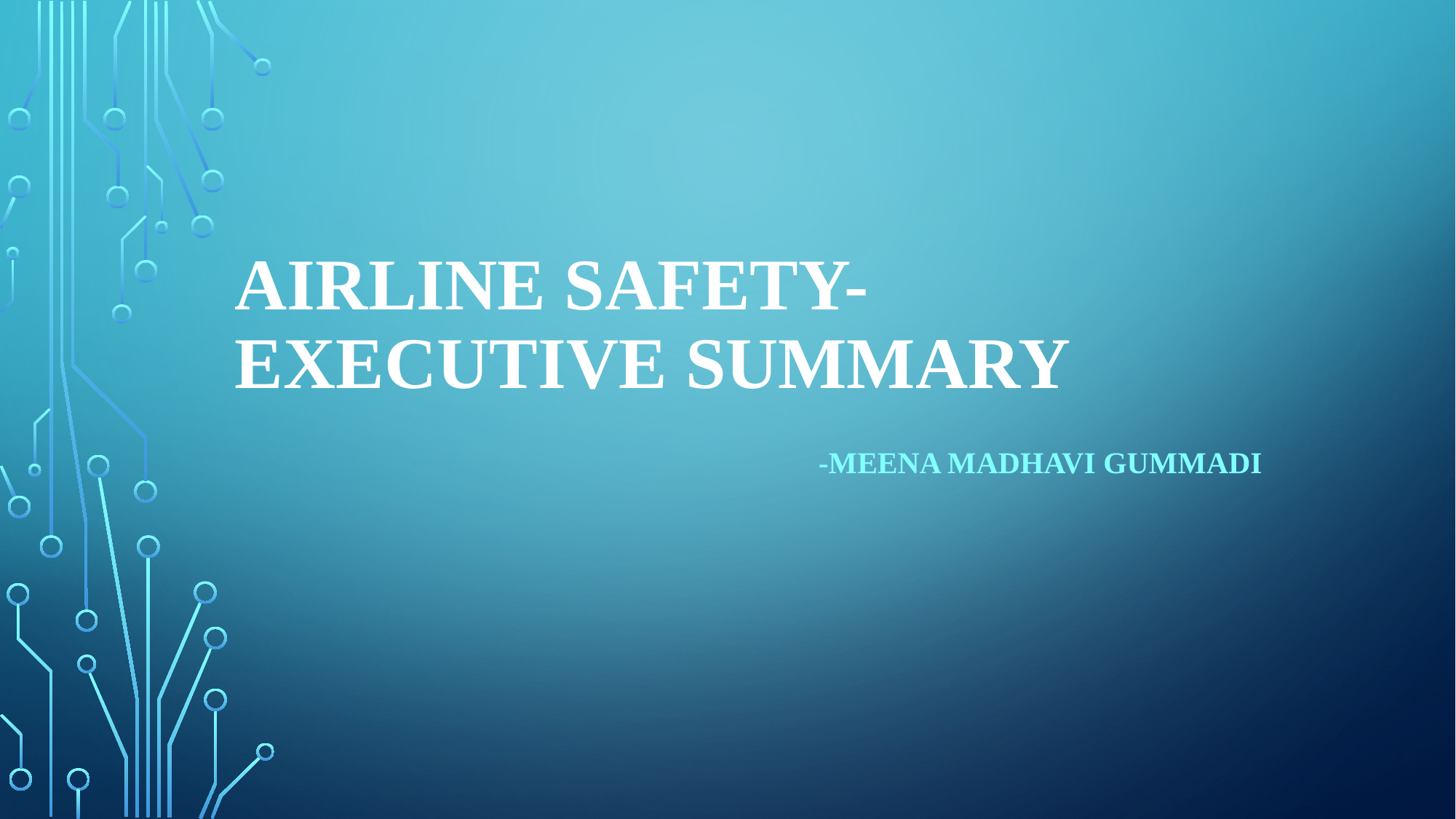

# Airline Safety-Executive summary
-Meena Madhavi Gummadi